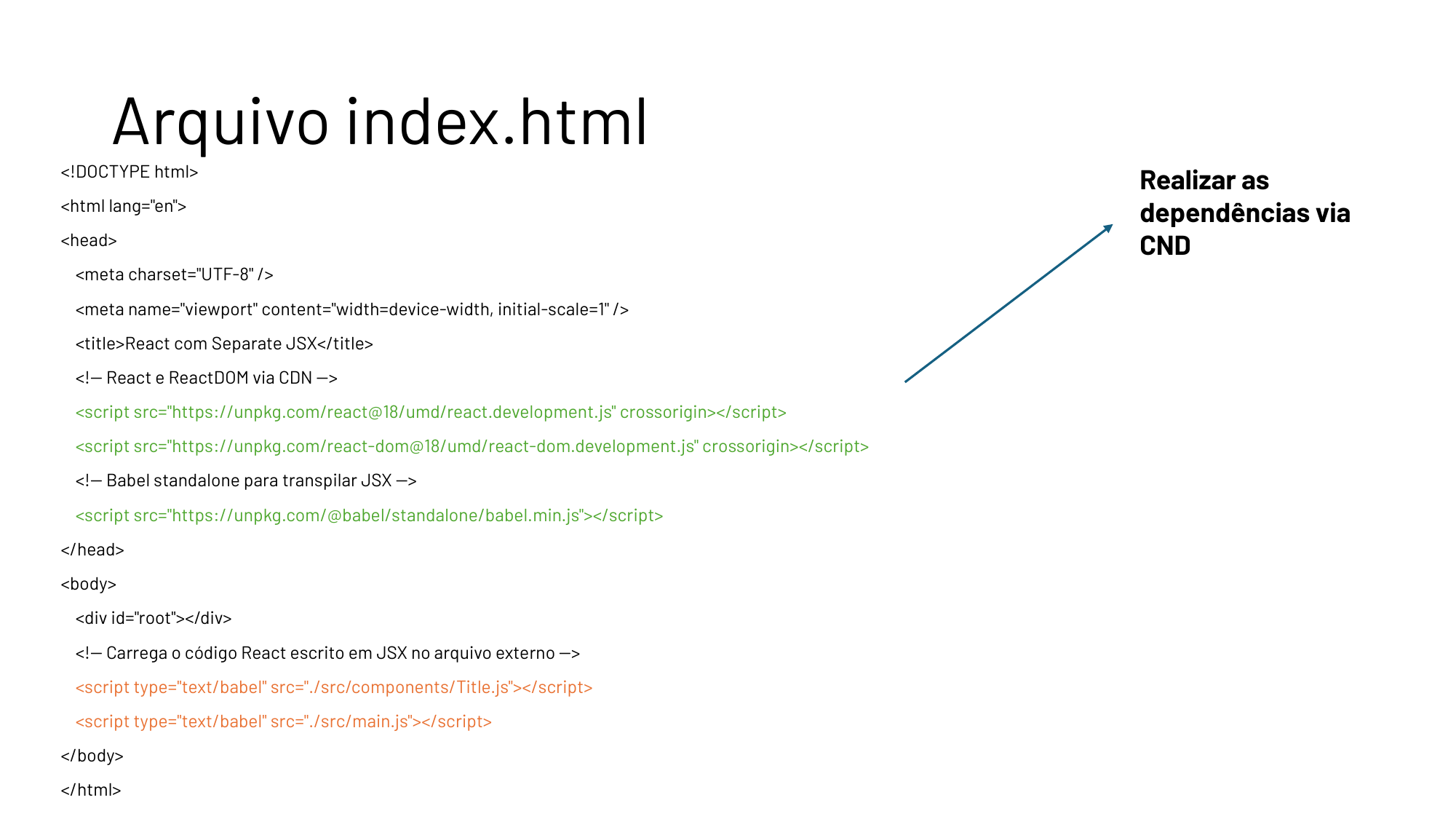

# Arquivo index.html
<!DOCTYPE html>
<html lang="en">
<head>
    <meta charset="UTF-8" />
    <meta name="viewport" content="width=device-width, initial-scale=1" />
    <title>React com Separate JSX</title>
    <!-- React e ReactDOM via CDN -->
    <script src="https://unpkg.com/react@18/umd/react.development.js" crossorigin></script>
    <script src="https://unpkg.com/react-dom@18/umd/react-dom.development.js" crossorigin></script>
    <!-- Babel standalone para transpilar JSX -->
    <script src="https://unpkg.com/@babel/standalone/babel.min.js"></script>
</head>
<body>
    <div id="root"></div>
    <!-- Carrega o código React escrito em JSX no arquivo externo -->
    <script type="text/babel" src="./src/components/Title.js"></script>
    <script type="text/babel" src="./src/main.js"></script>
</body>
</html>
Realizar as dependências via CND